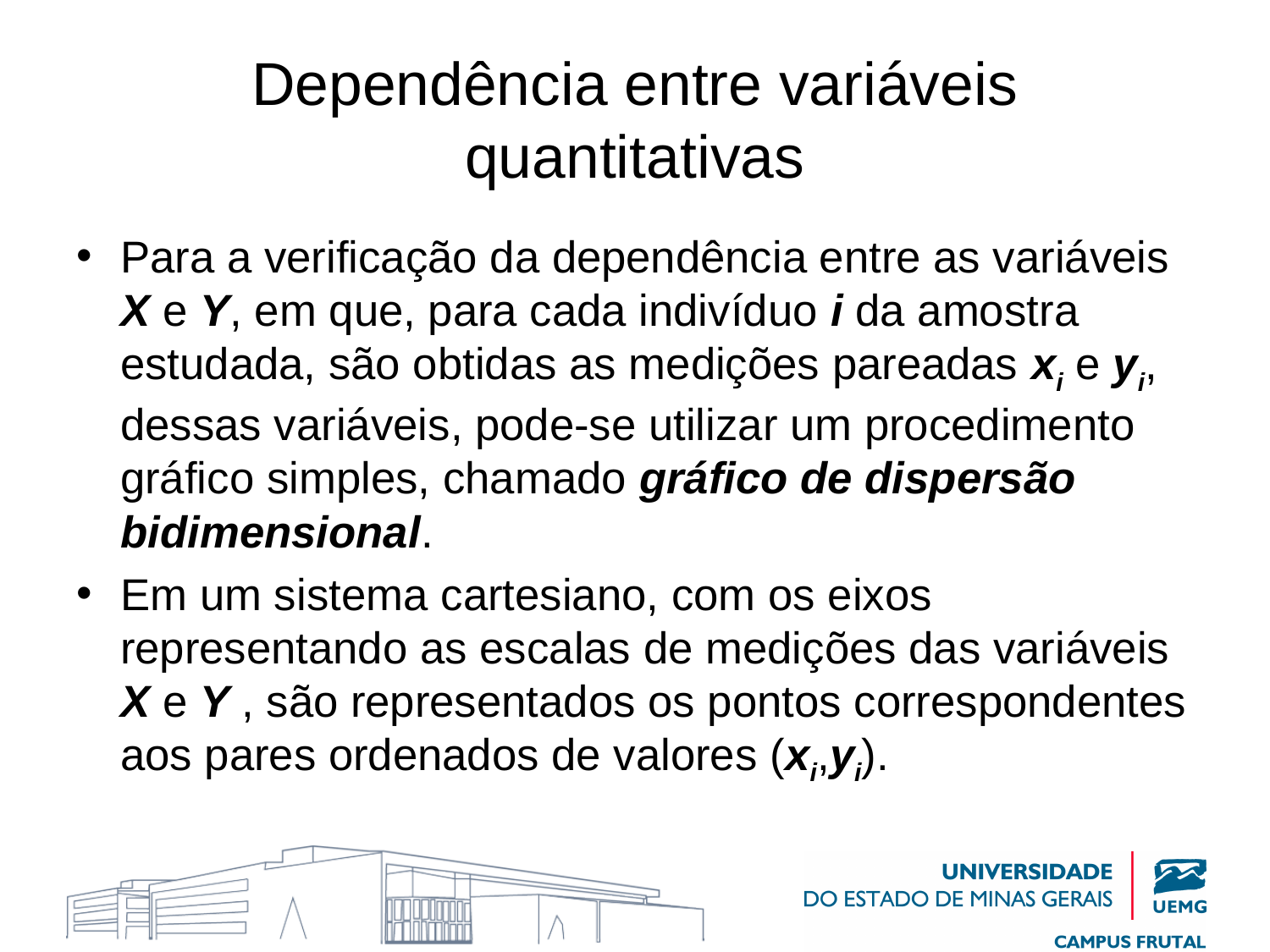

# Dependência entre variáveis quantitativas
Para a verificação da dependência entre as variáveis X e Y, em que, para cada indivíduo i da amostra estudada, são obtidas as medições pareadas xi e yi, dessas variáveis, pode-se utilizar um procedimento gráfico simples, chamado gráfico de dispersão bidimensional.
Em um sistema cartesiano, com os eixos representando as escalas de medições das variáveis X e Y , são representados os pontos correspondentes aos pares ordenados de valores (xi,yi).